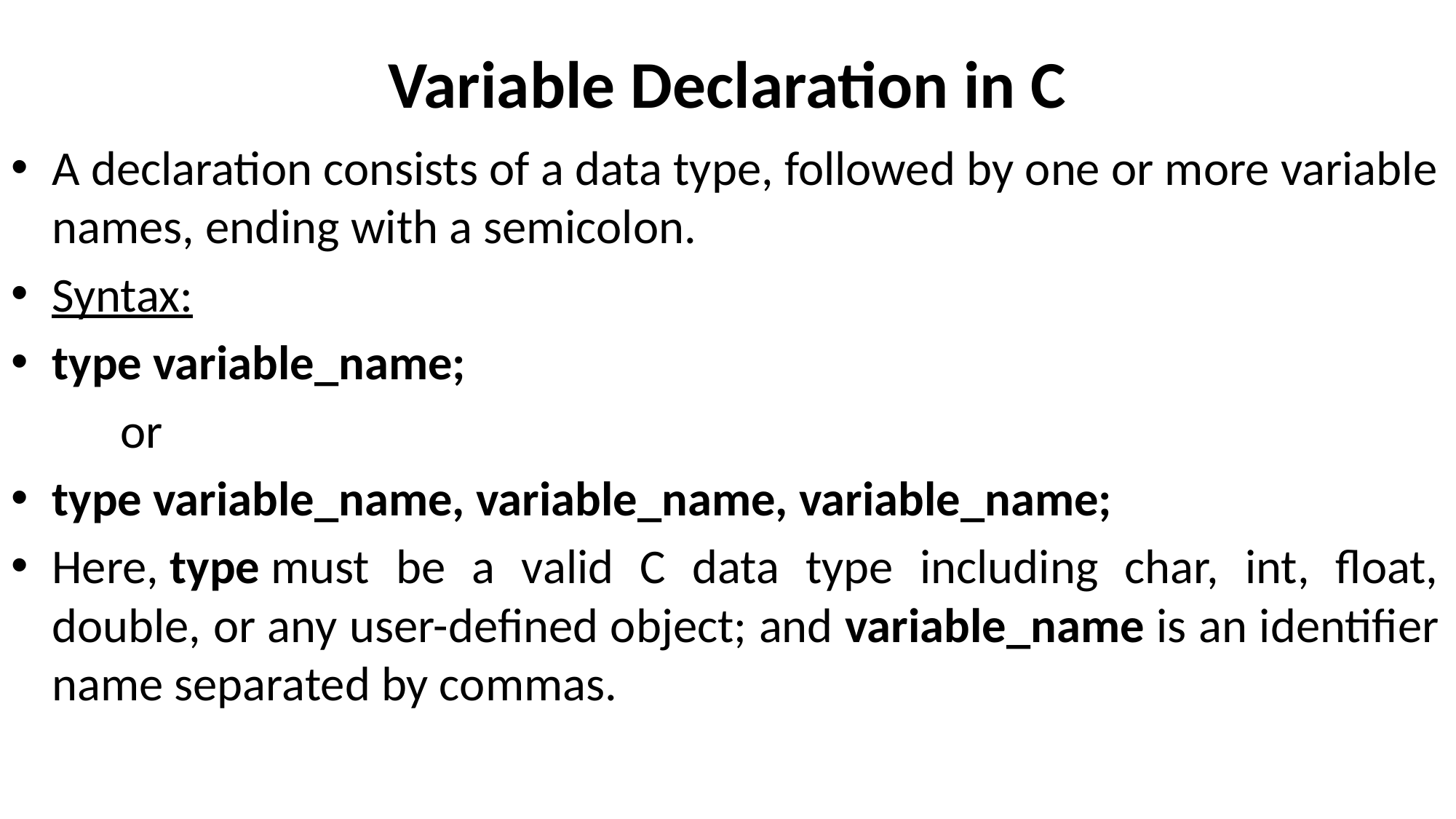

# Variable Declaration in C
A declaration consists of a data type, followed by one or more variable names, ending with a semicolon.
Syntax:
type variable_name;
	or
type variable_name, variable_name, variable_name;
Here, type must be a valid C data type including char, int, float, double, or any user-defined object; and variable_name is an identifier name separated by commas.